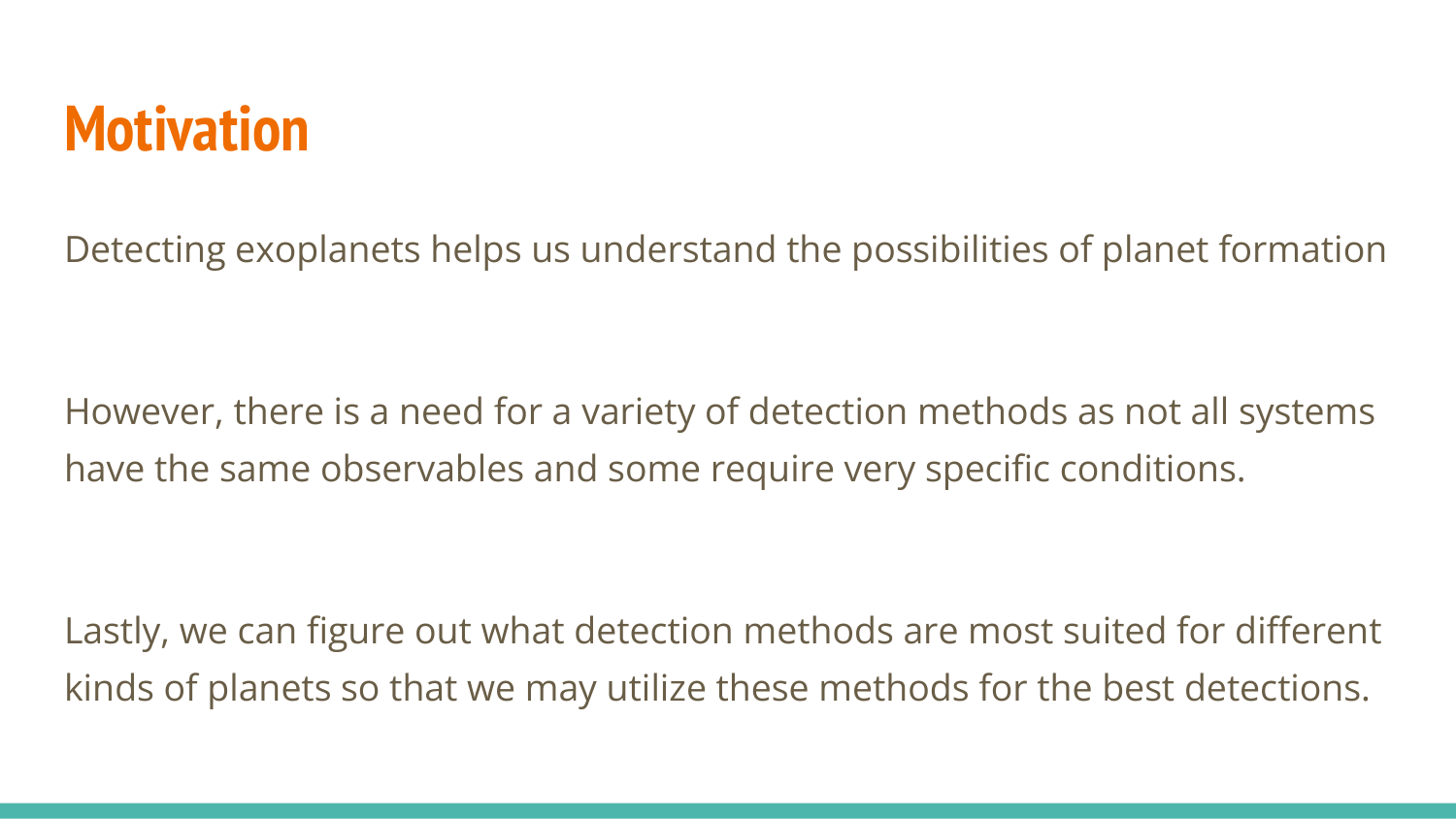

# Motivation
Detecting exoplanets helps us understand the possibilities of planet formation

However, there is a need for a variety of detection methods as not all systems have the same observables and some require very specific conditions.

Lastly, we can figure out what detection methods are most suited for different kinds of planets so that we may utilize these methods for the best detections.